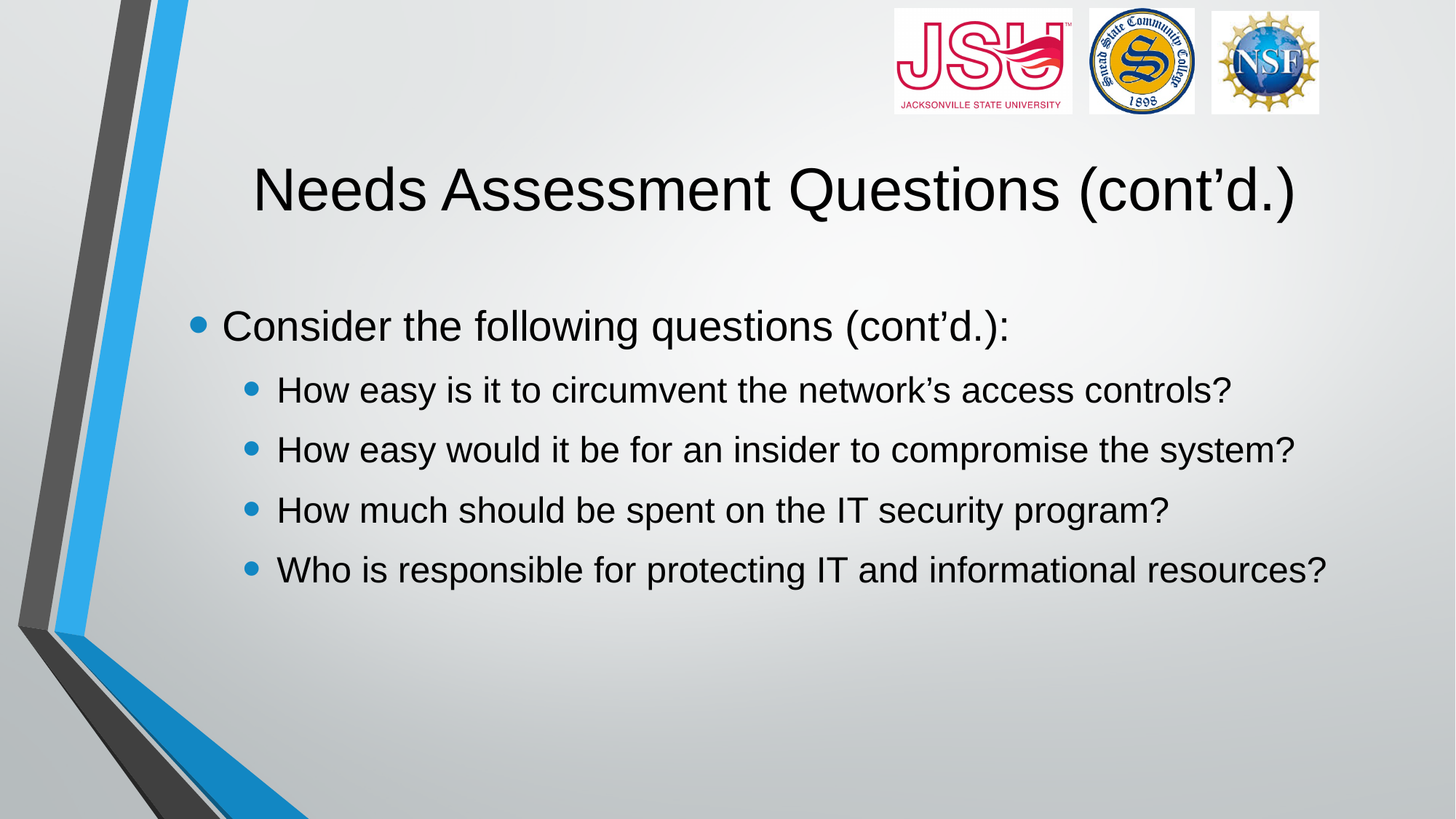

Consider the following questions (cont’d.):
How easy is it to circumvent the network’s access controls?
How easy would it be for an insider to compromise the system?
How much should be spent on the IT security program?
Who is responsible for protecting IT and informational resources?
# Needs Assessment Questions (cont’d.)